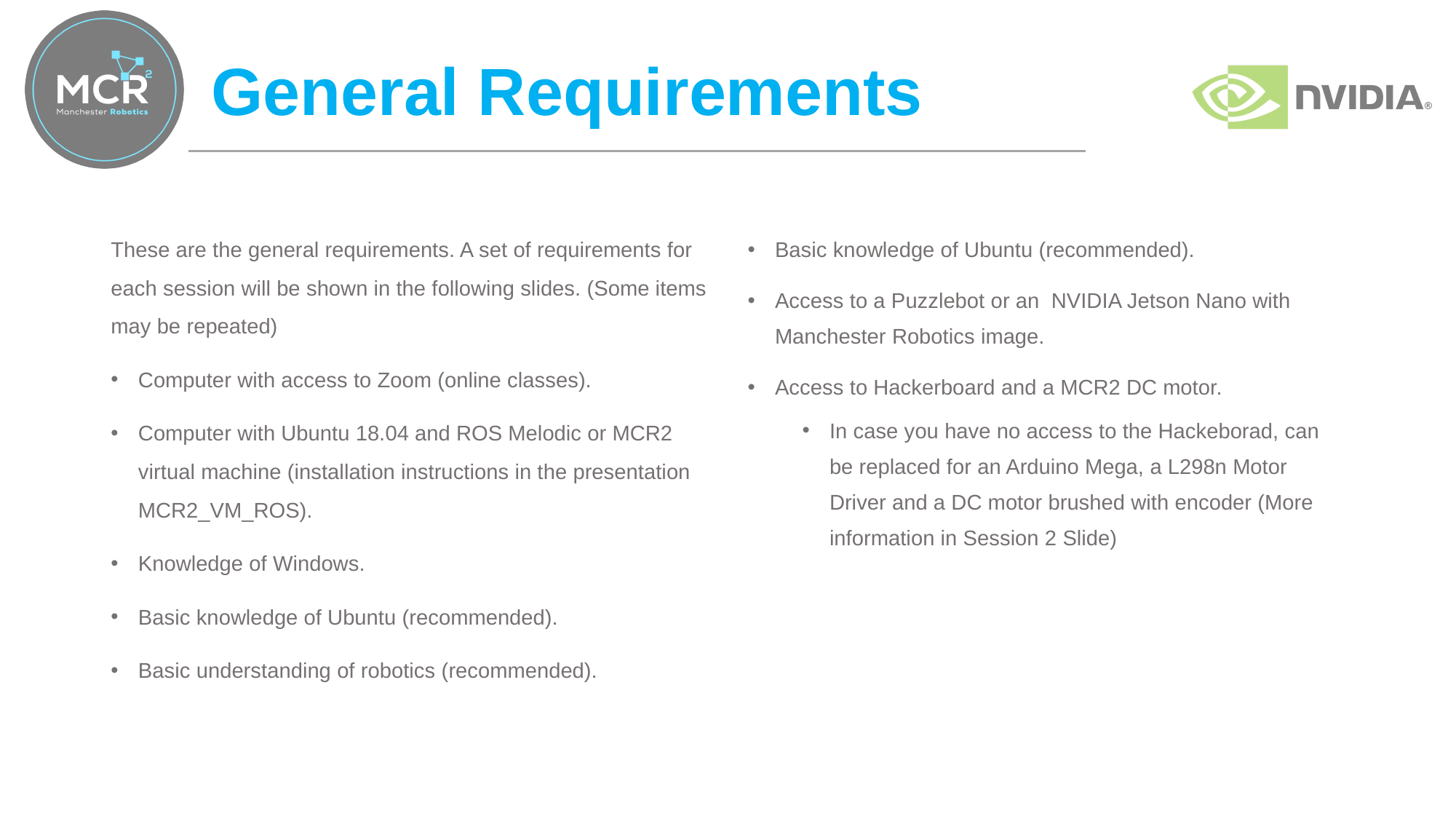

# General Requirements
These are the general requirements. A set of requirements for each session will be shown in the following slides. (Some items may be repeated)
Computer with access to Zoom (online classes).
Computer with Ubuntu 18.04 and ROS Melodic or MCR2 virtual machine (installation instructions in the presentation MCR2_VM_ROS).
Knowledge of Windows.
Basic knowledge of Ubuntu (recommended).
Basic understanding of robotics (recommended).

Basic knowledge of Ubuntu (recommended).
Access to a Puzzlebot or an  NVIDIA Jetson Nano with Manchester Robotics image.
Access to Hackerboard and a MCR2 DC motor.
In case you have no access to the Hackeborad, can be replaced for an Arduino Mega, a L298n Motor Driver and a DC motor brushed with encoder (More information in Session 2 Slide)